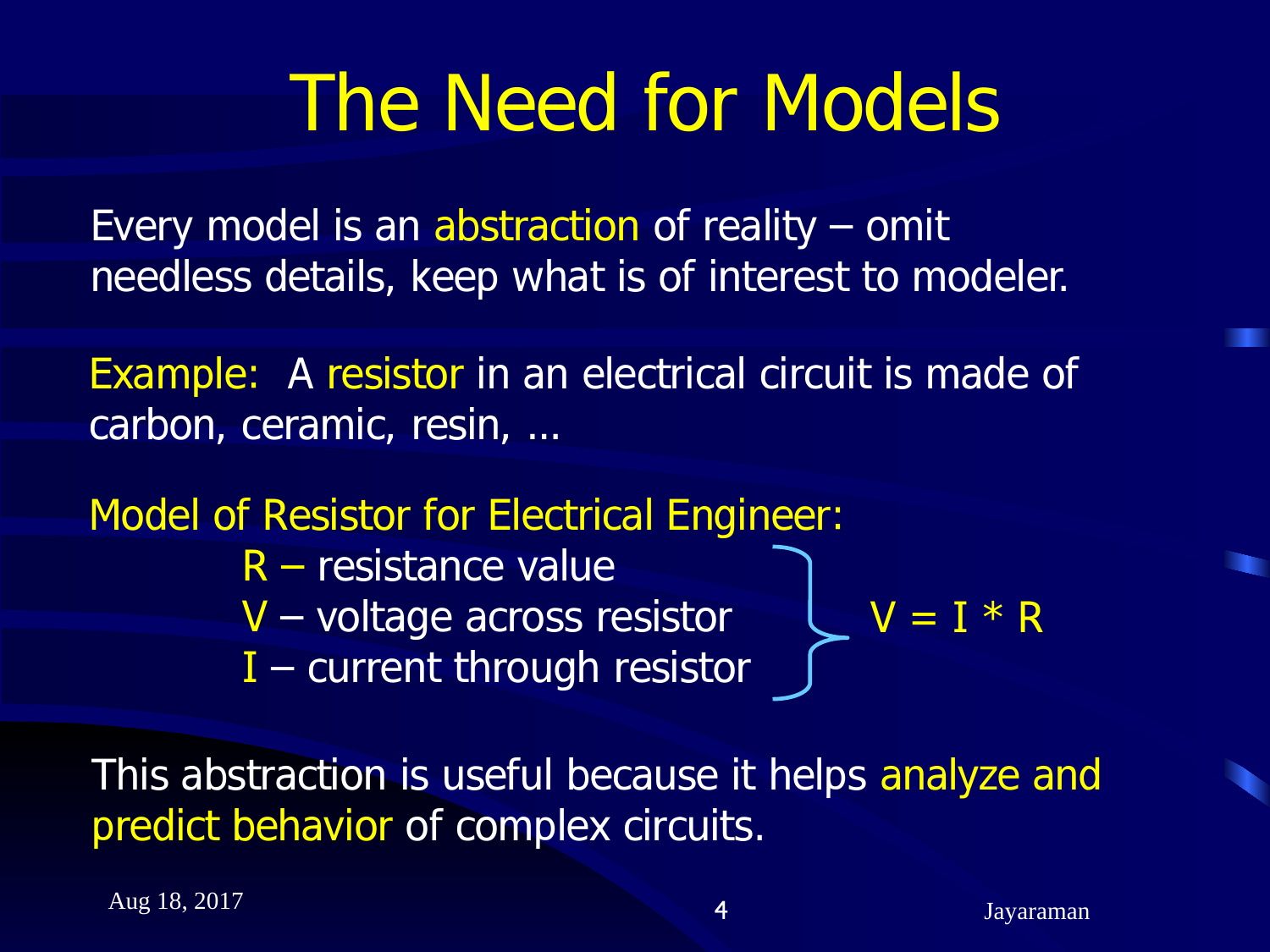

# The Need for Models
Every model is an abstraction of reality – omit needless details, keep what is of interest to modeler.
Example:  A resistor in an electrical circuit is made of carbon, ceramic, resin, …
Model of Resistor for Electrical Engineer:
	  R – resistance value
	  V – voltage across resistor
	  I – current through resistor

V = I * R
This abstraction is useful because it helps analyze and predict behavior of complex circuits.
Aug 18, 2017
4
Jayaraman